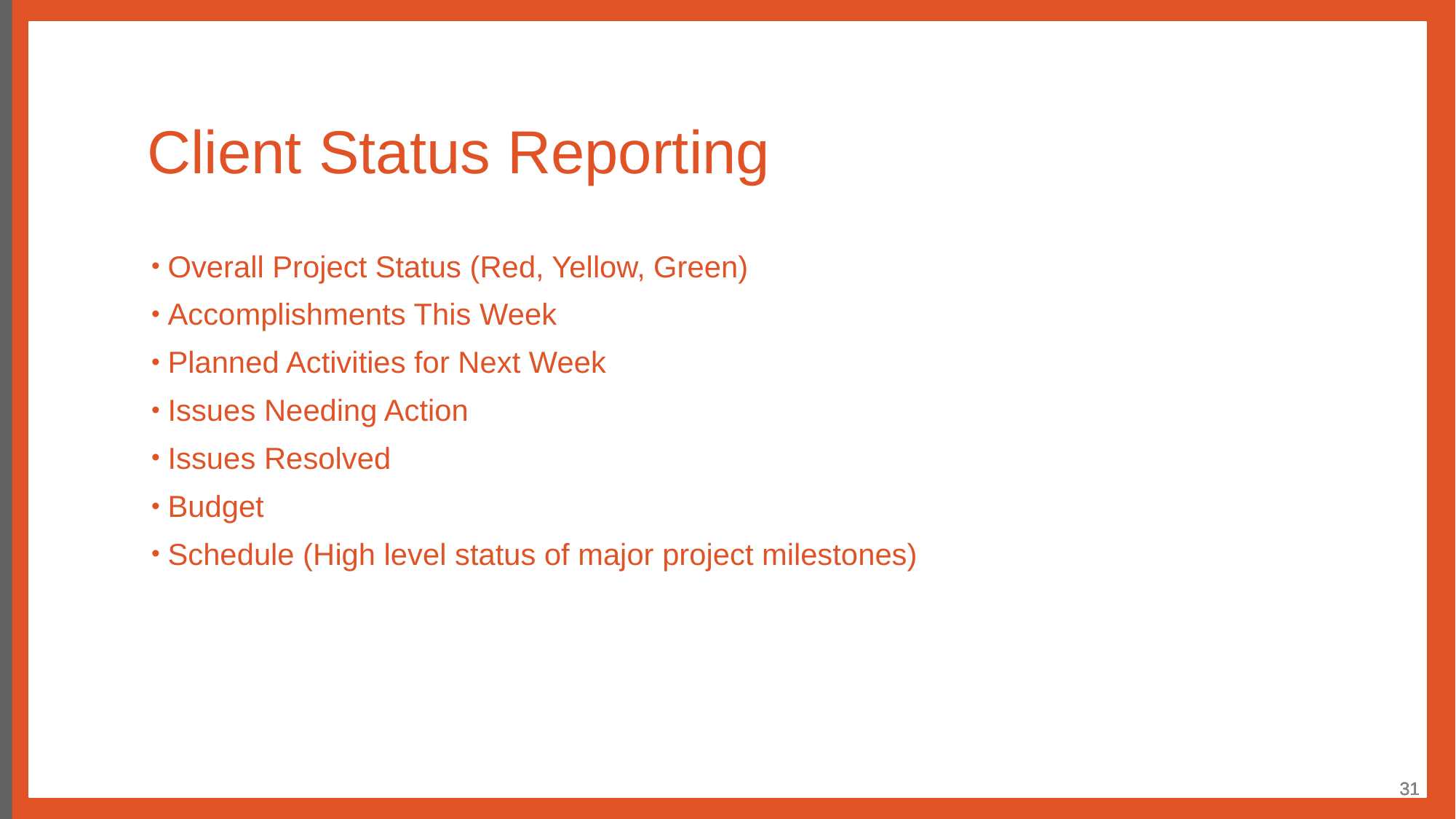

# Client Status Reporting
Overall Project Status (Red, Yellow, Green)
Accomplishments This Week
Planned Activities for Next Week
Issues Needing Action
Issues Resolved
Budget
Schedule (High level status of major project milestones)